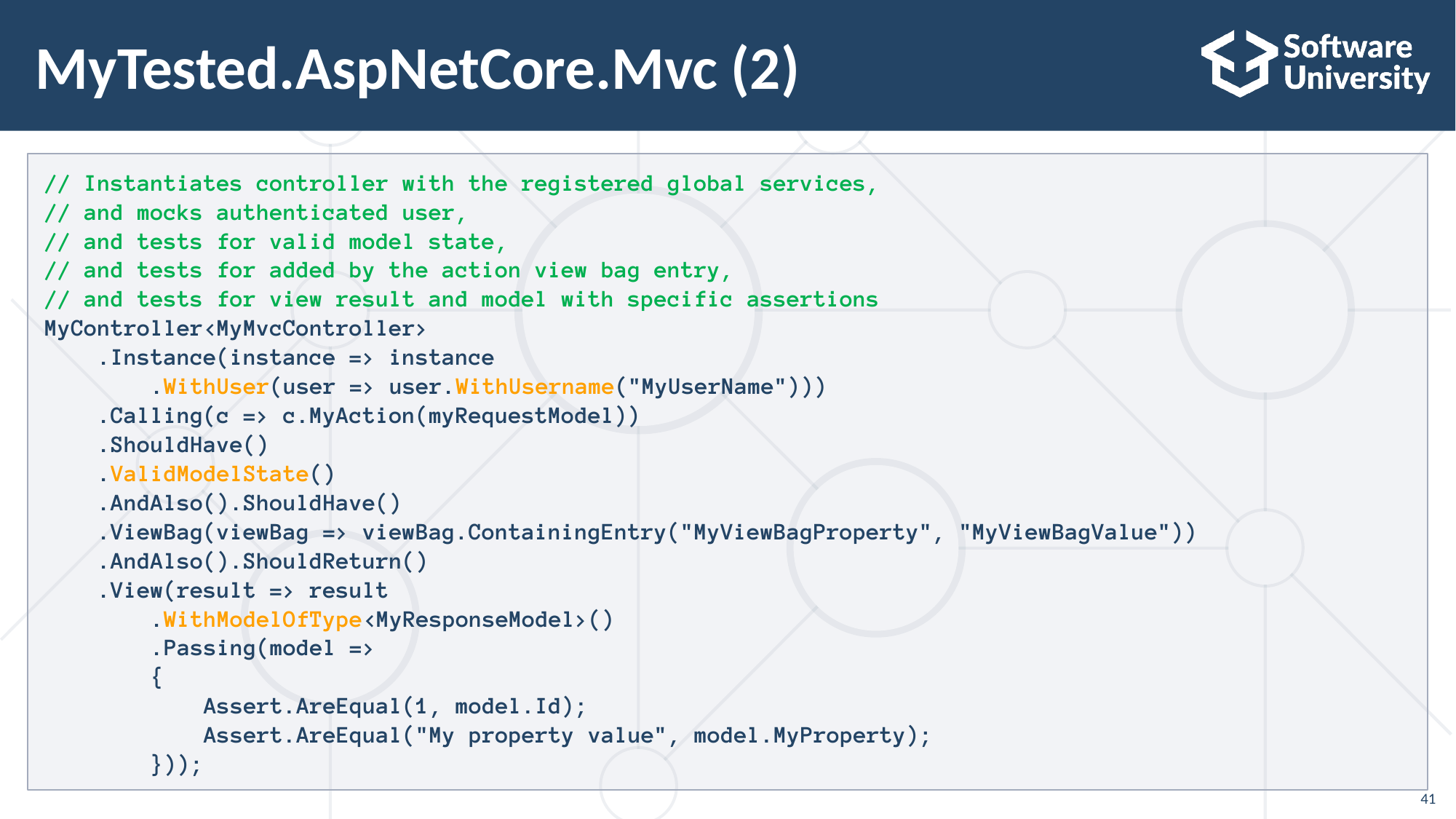

# MyTested.AspNetCore.Mvc (2)
// Instantiates controller with the registered global services,
// and mocks authenticated user,
// and tests for valid model state,
// and tests for added by the action view bag entry,
// and tests for view result and model with specific assertions
MyController<MyMvcController>
    .Instance(instance => instance
        .WithUser(user => user.WithUsername("MyUserName")))
    .Calling(c => c.MyAction(myRequestModel))
    .ShouldHave()
    .ValidModelState()
    .AndAlso().ShouldHave()
    .ViewBag(viewBag => viewBag.ContainingEntry("MyViewBagProperty", "MyViewBagValue"))
    .AndAlso().ShouldReturn()
    .View(result => result
        .WithModelOfType<MyResponseModel>()
        .Passing(model =>
        {
            Assert.AreEqual(1, model.Id);
            Assert.AreEqual("My property value", model.MyProperty);
        }));
41